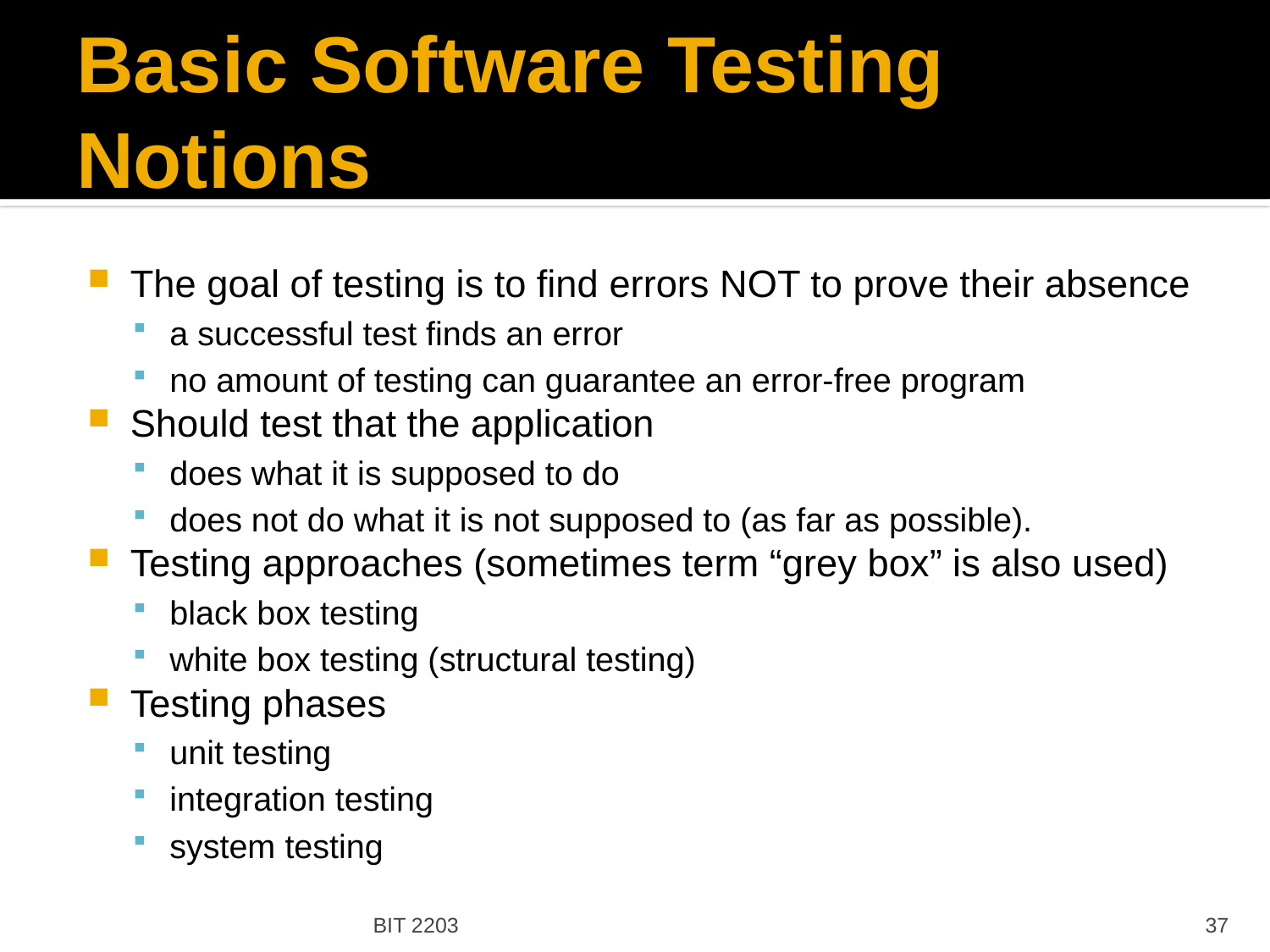

# Basic Software Testing Notions
The goal of testing is to find errors NOT to prove their absence
a successful test finds an error
no amount of testing can guarantee an error-free program
Should test that the application
does what it is supposed to do
does not do what it is not supposed to (as far as possible).
Testing approaches (sometimes term “grey box” is also used)
black box testing
white box testing (structural testing)
Testing phases
unit testing
integration testing
system testing
BIT 2203
37